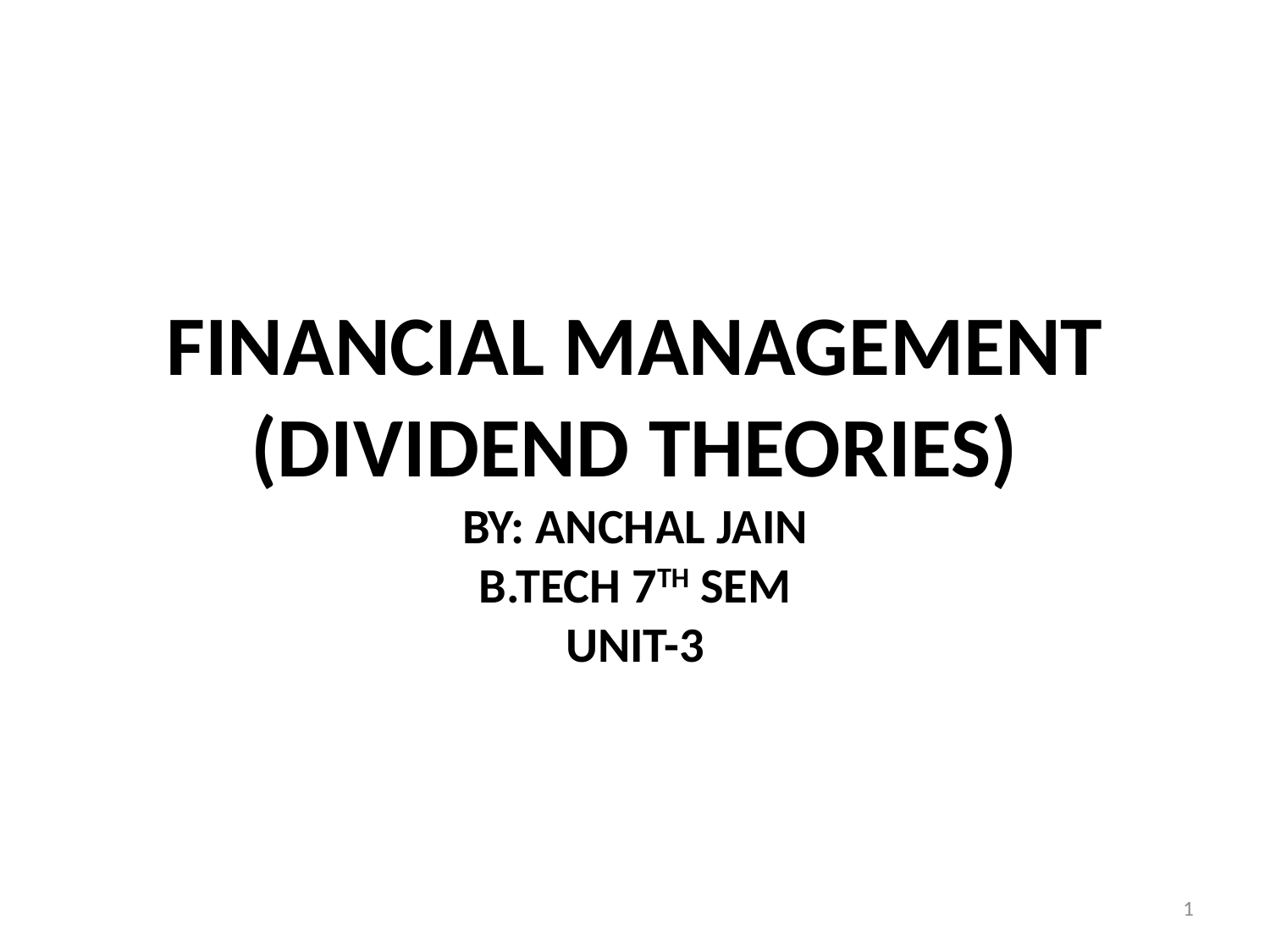

# FINANCIAL MANAGEMENT (DIVIDEND THEORIES) BY: ANCHAL JAIN B.TECH 7TH SEM UNIT-3
1